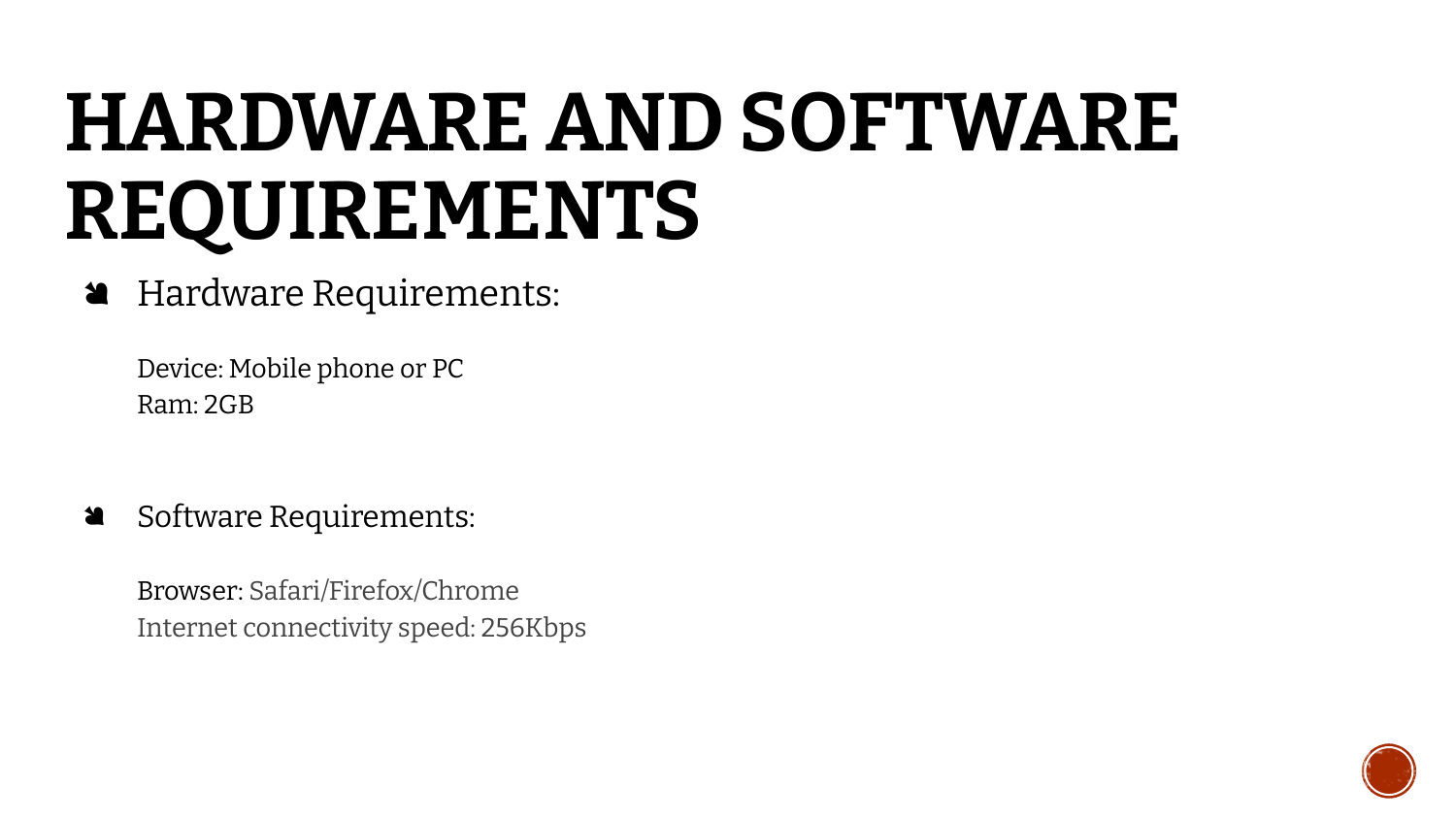

# Hardware and Software Requirements
Hardware Requirements:
Device: Mobile phone or PC
Ram: 2GB

Software Requirements:

Browser: Safari/Firefox/Chrome
Internet connectivity speed: 256Kbps